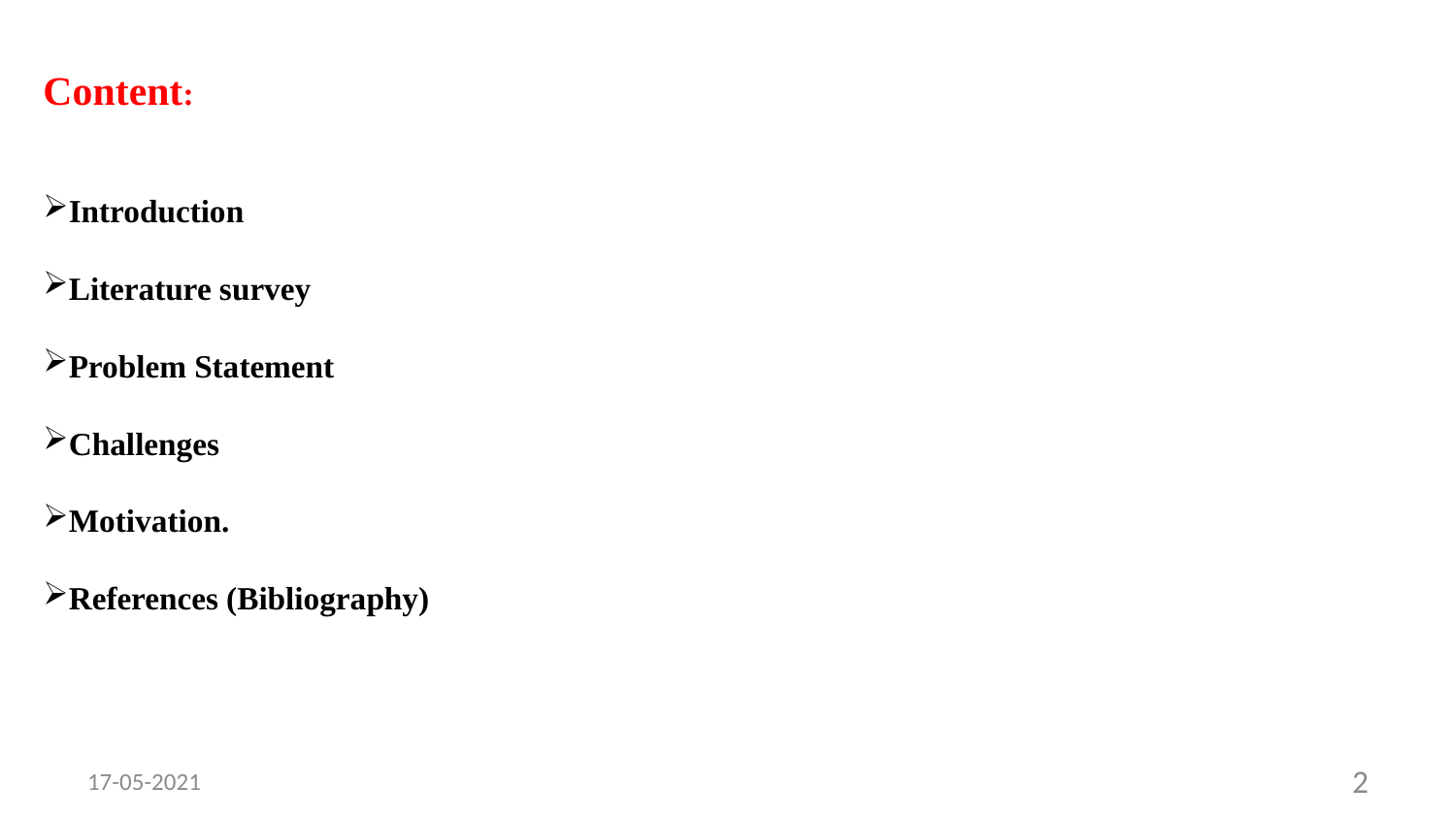

Content:

Introduction
Literature survey
Problem Statement
Challenges
Motivation.
References (Bibliography)
17-05-2021
2